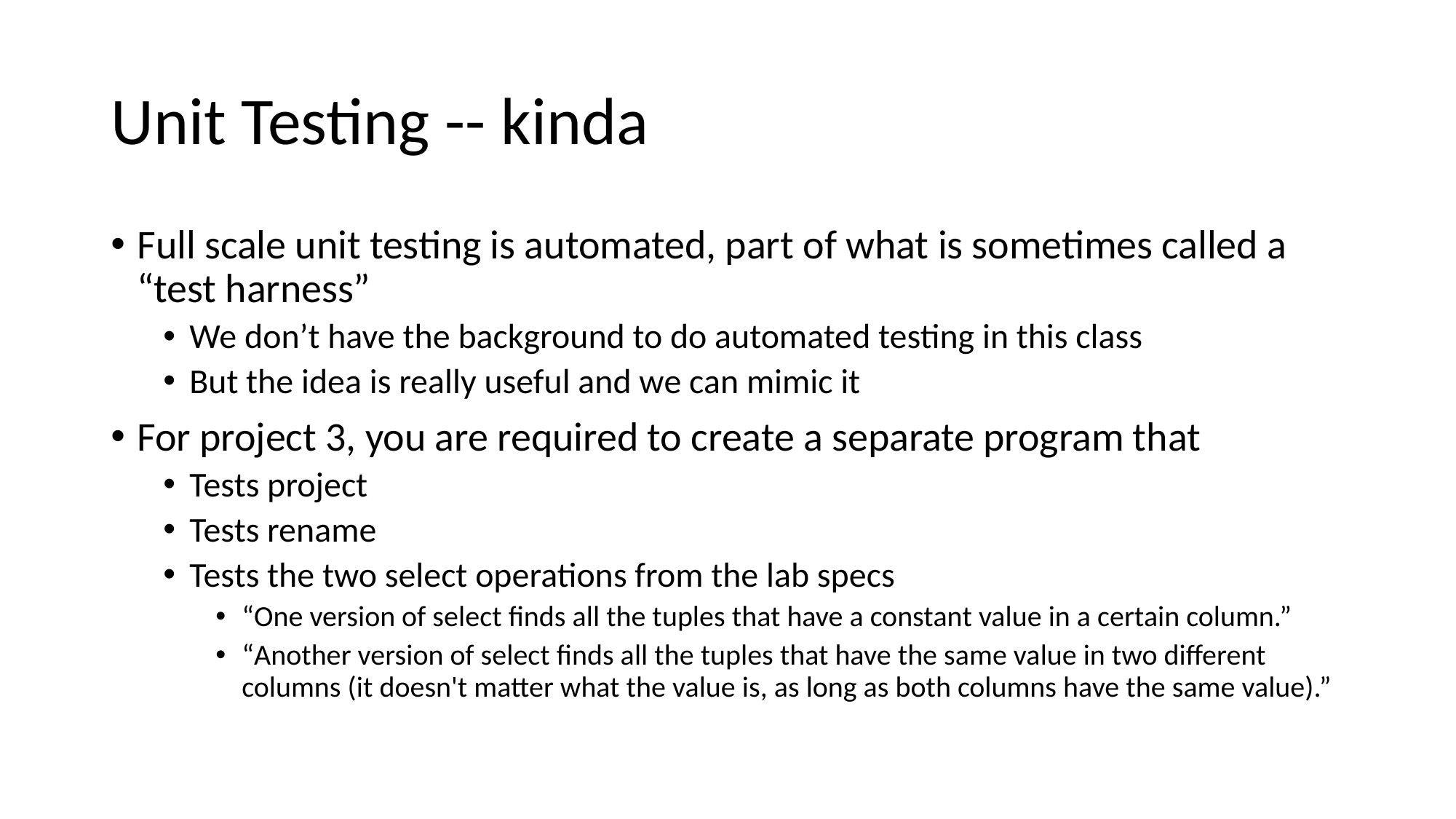

# Unit Testing -- kinda
Full scale unit testing is automated, part of what is sometimes called a “test harness”
We don’t have the background to do automated testing in this class
But the idea is really useful and we can mimic it
For project 3, you are required to create a separate program that
Tests project
Tests rename
Tests the two select operations from the lab specs
“One version of select finds all the tuples that have a constant value in a certain column.”
“Another version of select finds all the tuples that have the same value in two different columns (it doesn't matter what the value is, as long as both columns have the same value).”